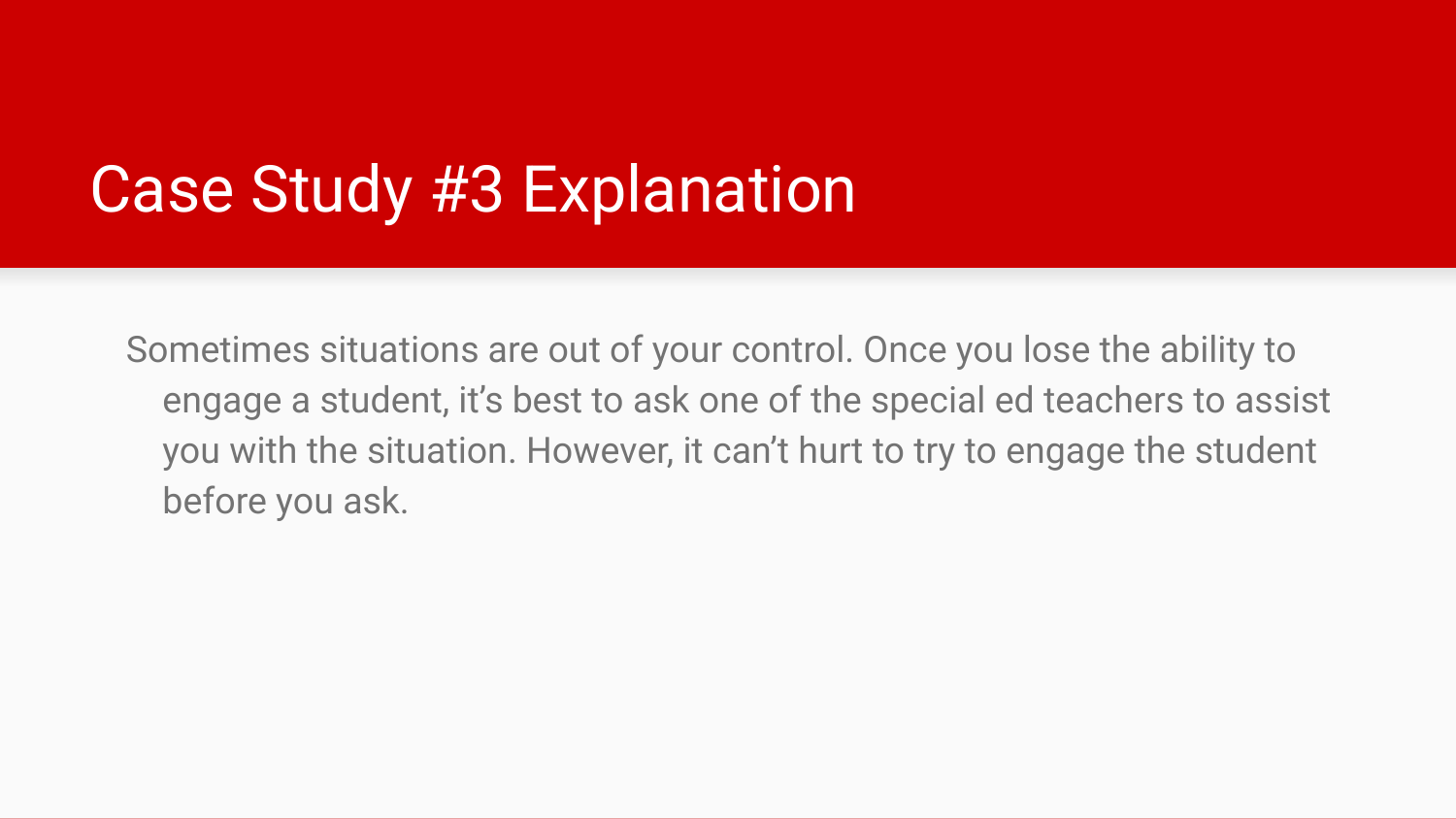

# Case Study #3 Explanation
Sometimes situations are out of your control. Once you lose the ability to engage a student, it’s best to ask one of the special ed teachers to assist you with the situation. However, it can’t hurt to try to engage the student before you ask.